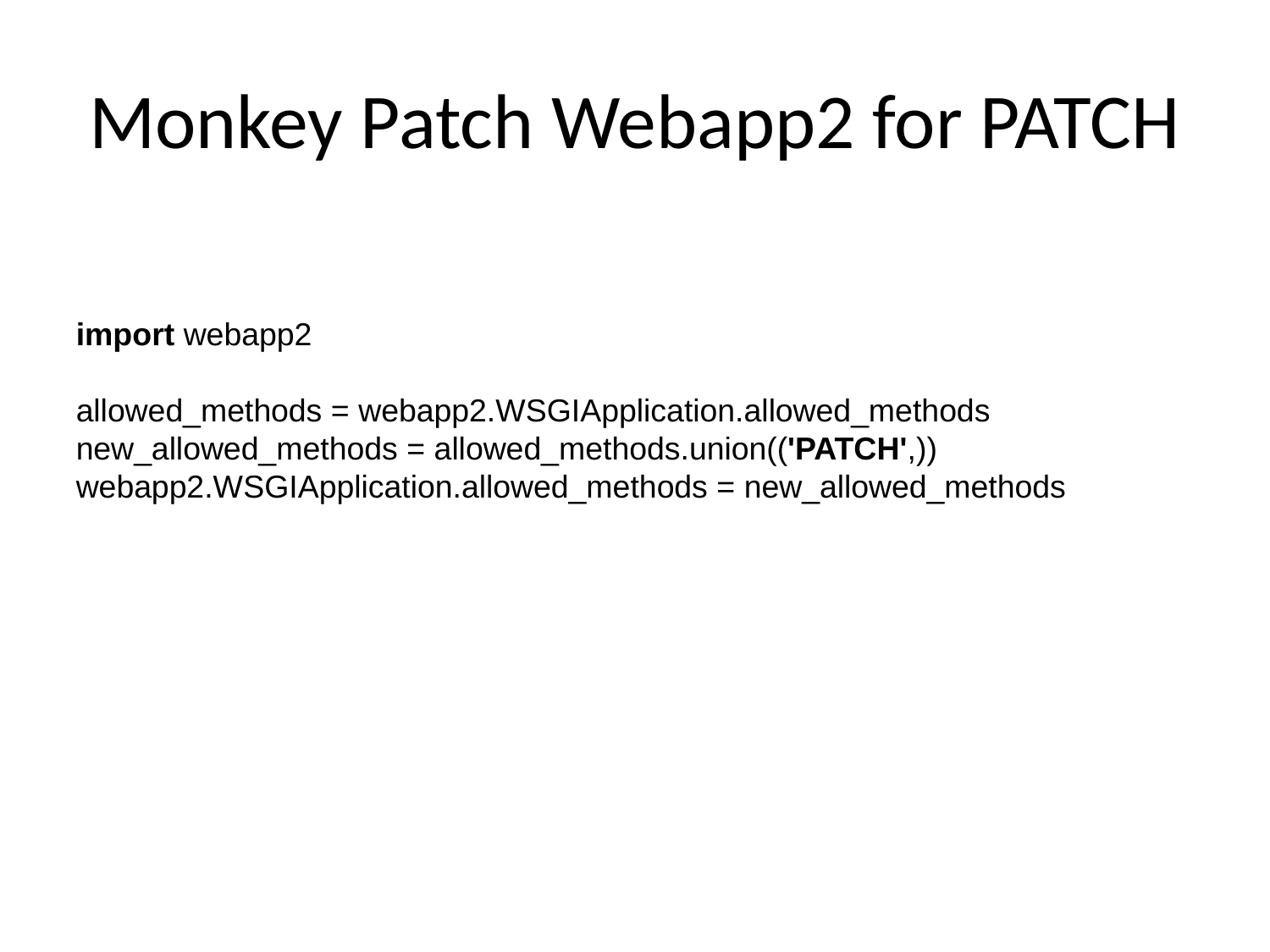

# Monkey Patch Webapp2 for PATCH
import webapp2
allowed_methods = webapp2.WSGIApplication.allowed_methods
new_allowed_methods = allowed_methods.union(('PATCH',))
webapp2.WSGIApplication.allowed_methods = new_allowed_methods